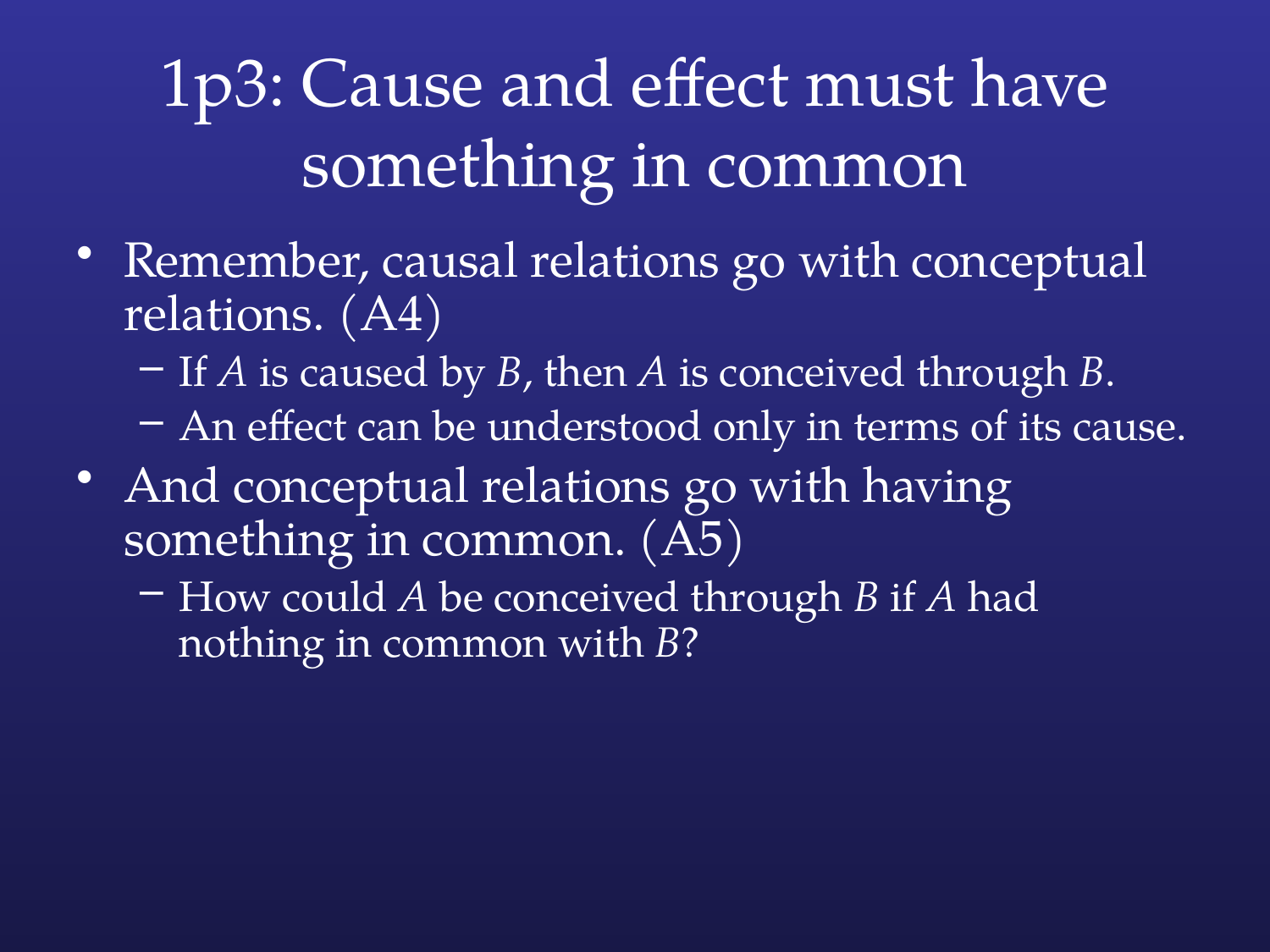

# 1p3: Cause and effect must have something in common
Remember, causal relations go with conceptual relations. (A4)
If A is caused by B, then A is conceived through B.
An effect can be understood only in terms of its cause.
And conceptual relations go with having something in common. (A5)
How could A be conceived through B if A had nothing in common with B?